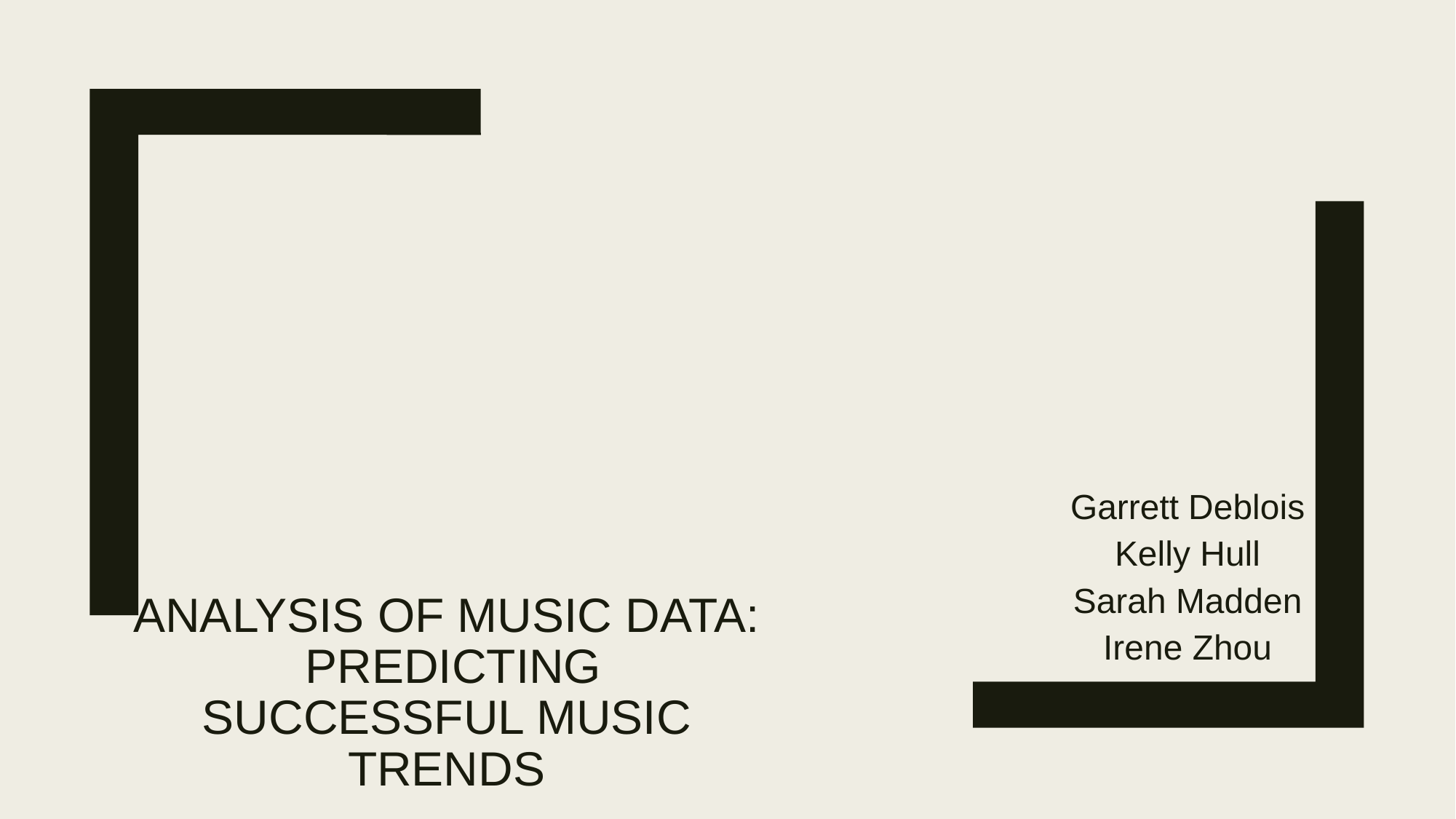

Garrett Deblois
Kelly Hull
Sarah Madden
Irene Zhou
# Analysis of Music Data: Predicting Successful Music Trends